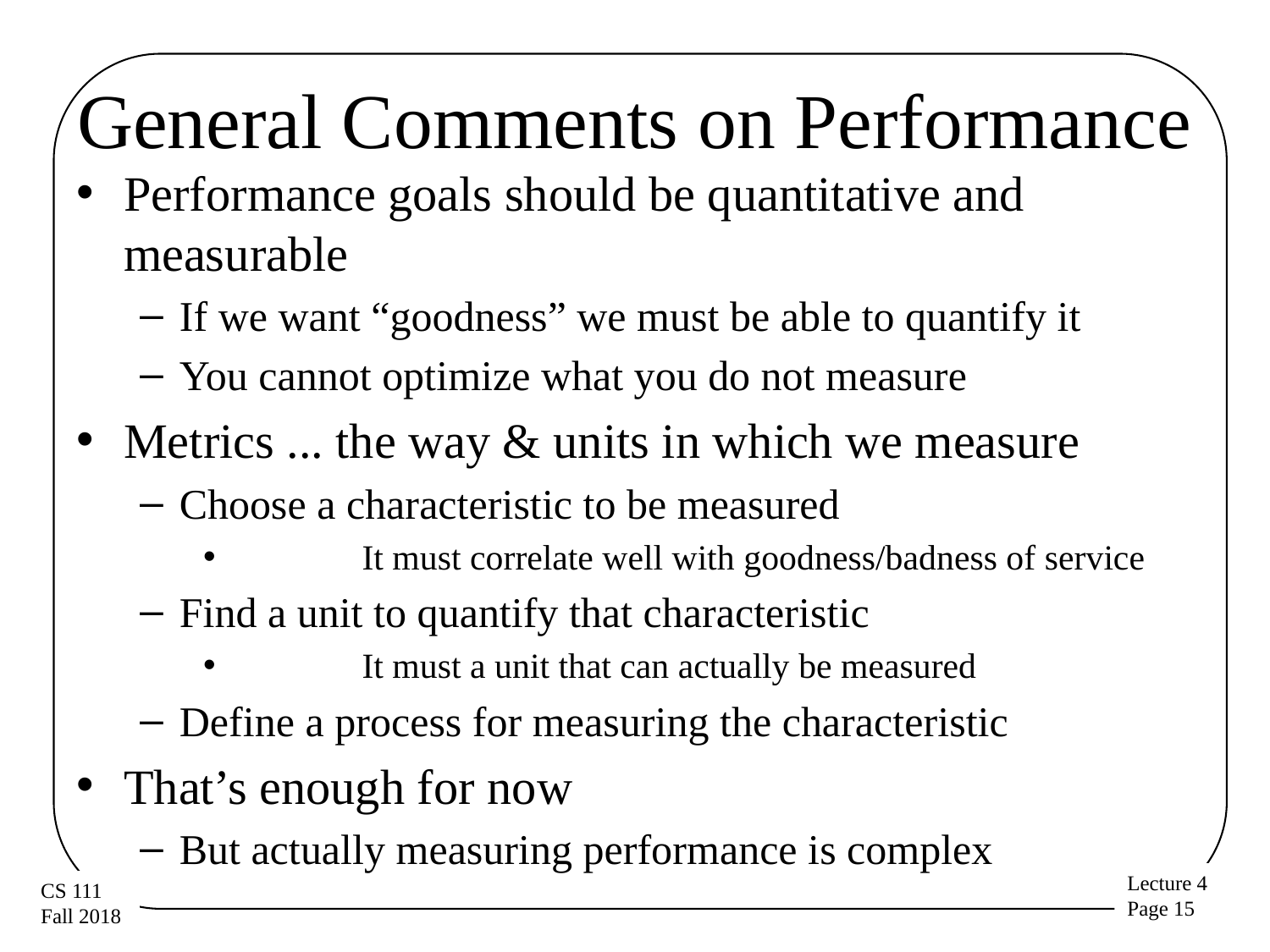

# General Comments on Performance
Performance goals should be quantitative and measurable
If we want “goodness” we must be able to quantify it
You cannot optimize what you do not measure
Metrics ... the way & units in which we measure
Choose a characteristic to be measured
	It must correlate well with goodness/badness of service
Find a unit to quantify that characteristic
	It must a unit that can actually be measured
Define a process for measuring the characteristic
That’s enough for now
But actually measuring performance is complex